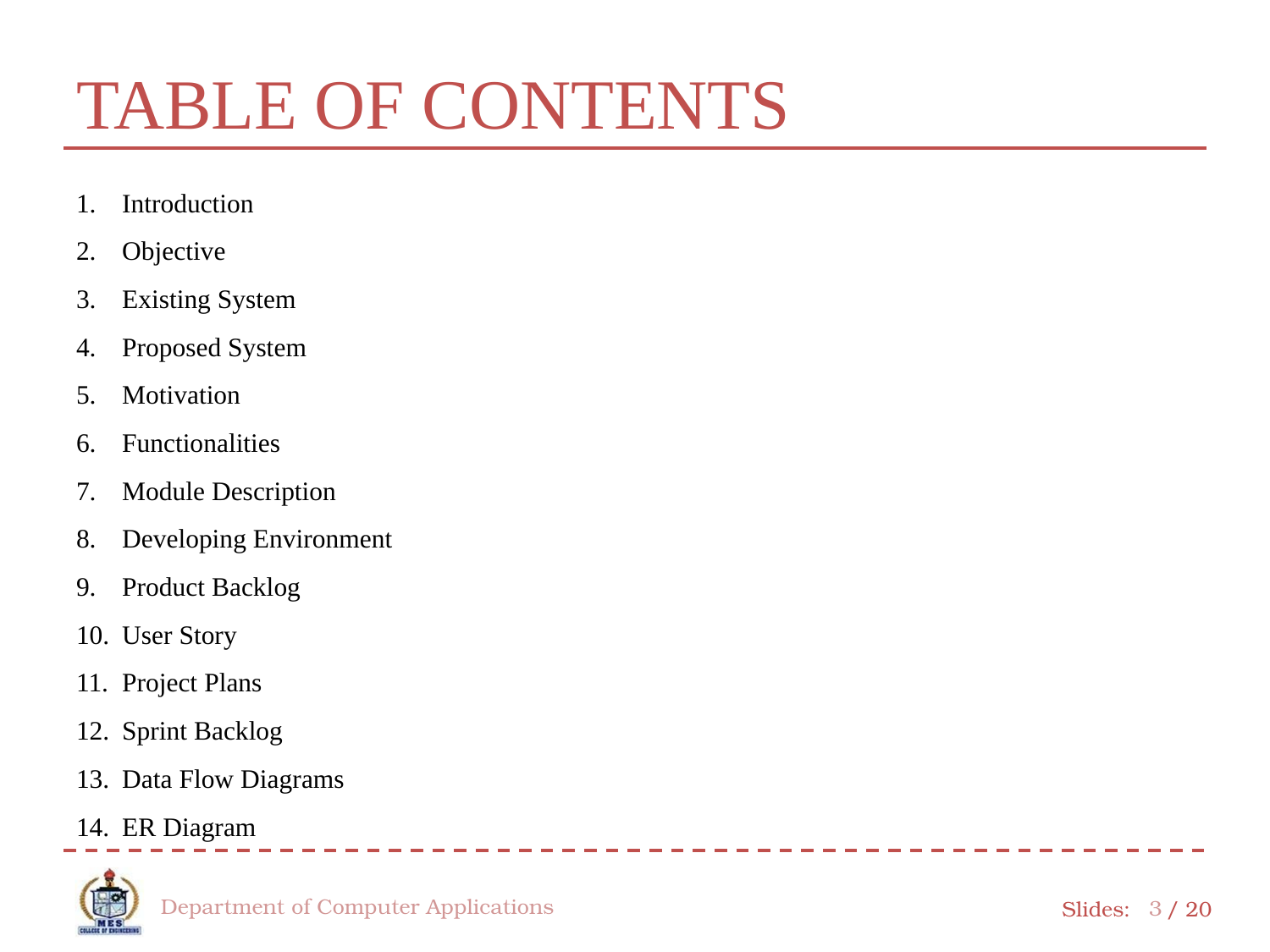

# TABLE OF CONTENTS
Introduction
Objective
Existing System
Proposed System
Motivation
Functionalities
Module Description
Developing Environment
Product Backlog
User Story
Project Plans
Sprint Backlog
Data Flow Diagrams
ER Diagram
Department of Computer Applications
3